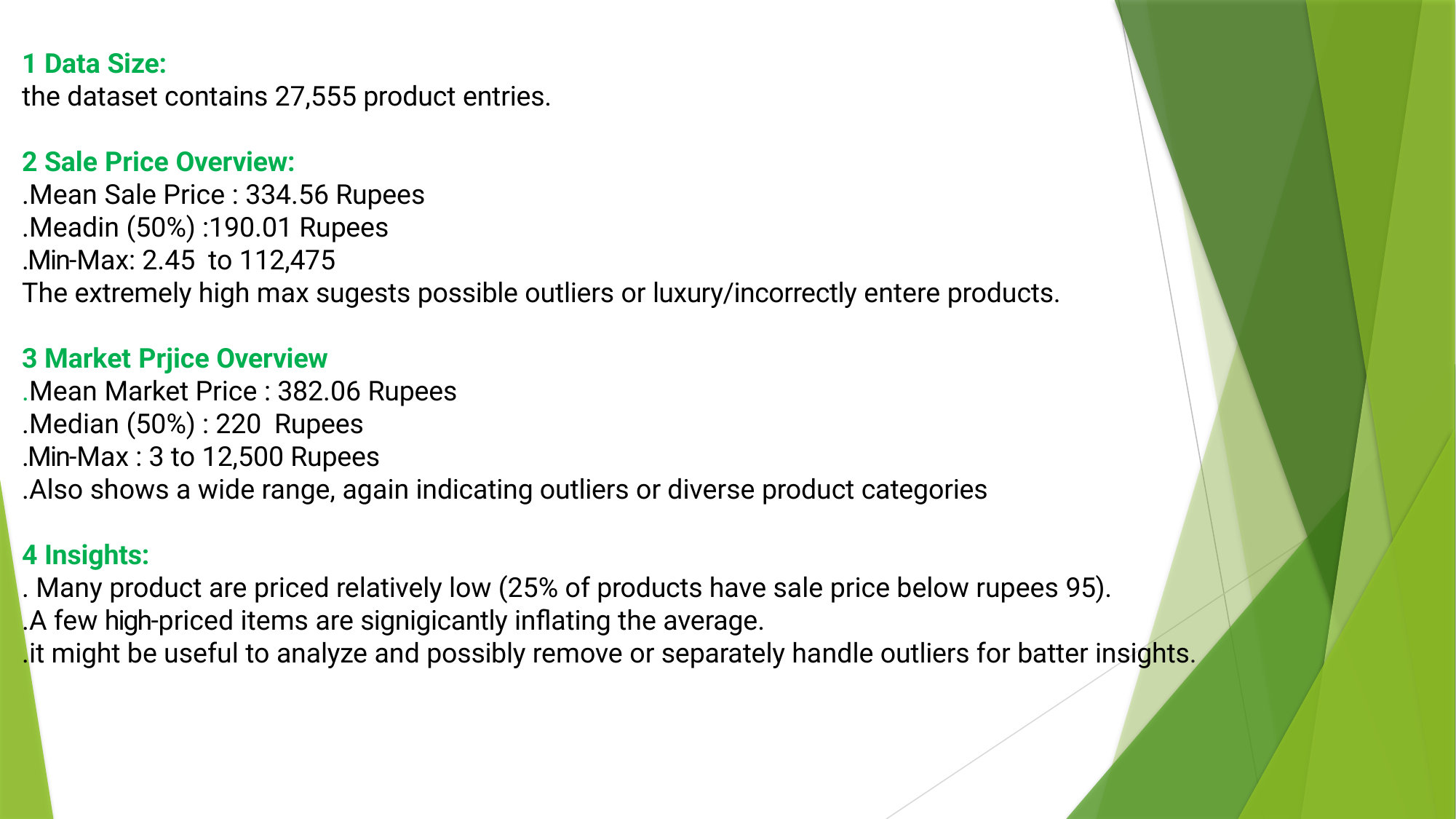

Data Size:
the dataset contains 27,555 product entries.
Sale Price Overview:
.Mean Sale Price : 334.56 Rupees
.Meadin (50%) :190.01 Rupees
.Min-Max: 2.45 to 112,475
The extremely high max sugests possible outliers or luxury/incorrectly entere products.

Market Prjice Overview
.Mean Market Price : 382.06 Rupees
.Median (50%) : 220 Rupees
.Min-Max : 3 to 12,500 Rupees
.Also shows a wide range, again indicating outliers or diverse product categories
Insights:
. Many product are priced relatively low (25% of products have sale price below rupees 95).
.A few high-priced items are signigicantly inflating the average.
.it might be useful to analyze and possibly remove or separately handle outliers for batter insights.